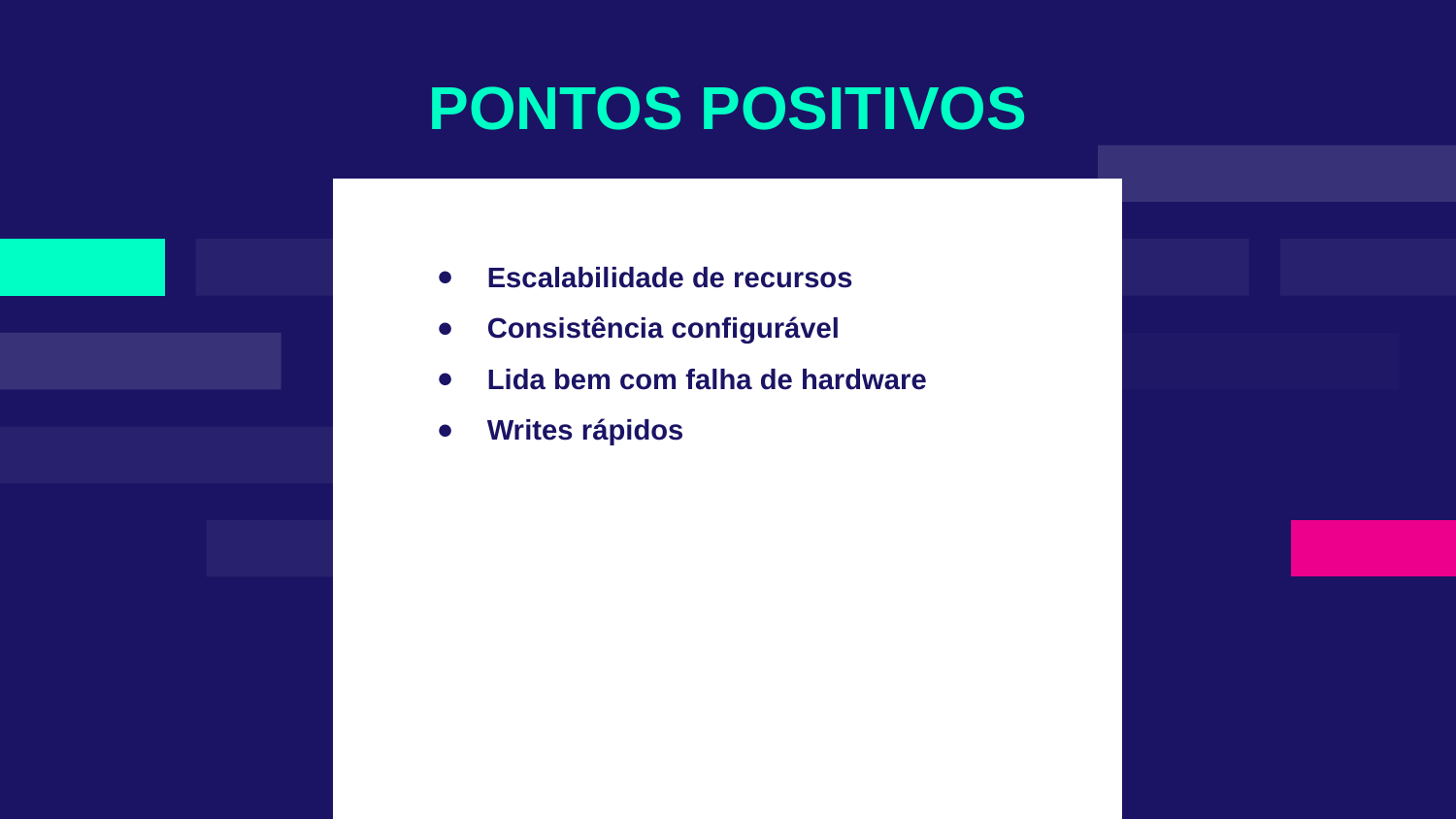

# PONTOS POSITIVOS
Escalabilidade de recursos
Consistência configurável
Lida bem com falha de hardware
Writes rápidos